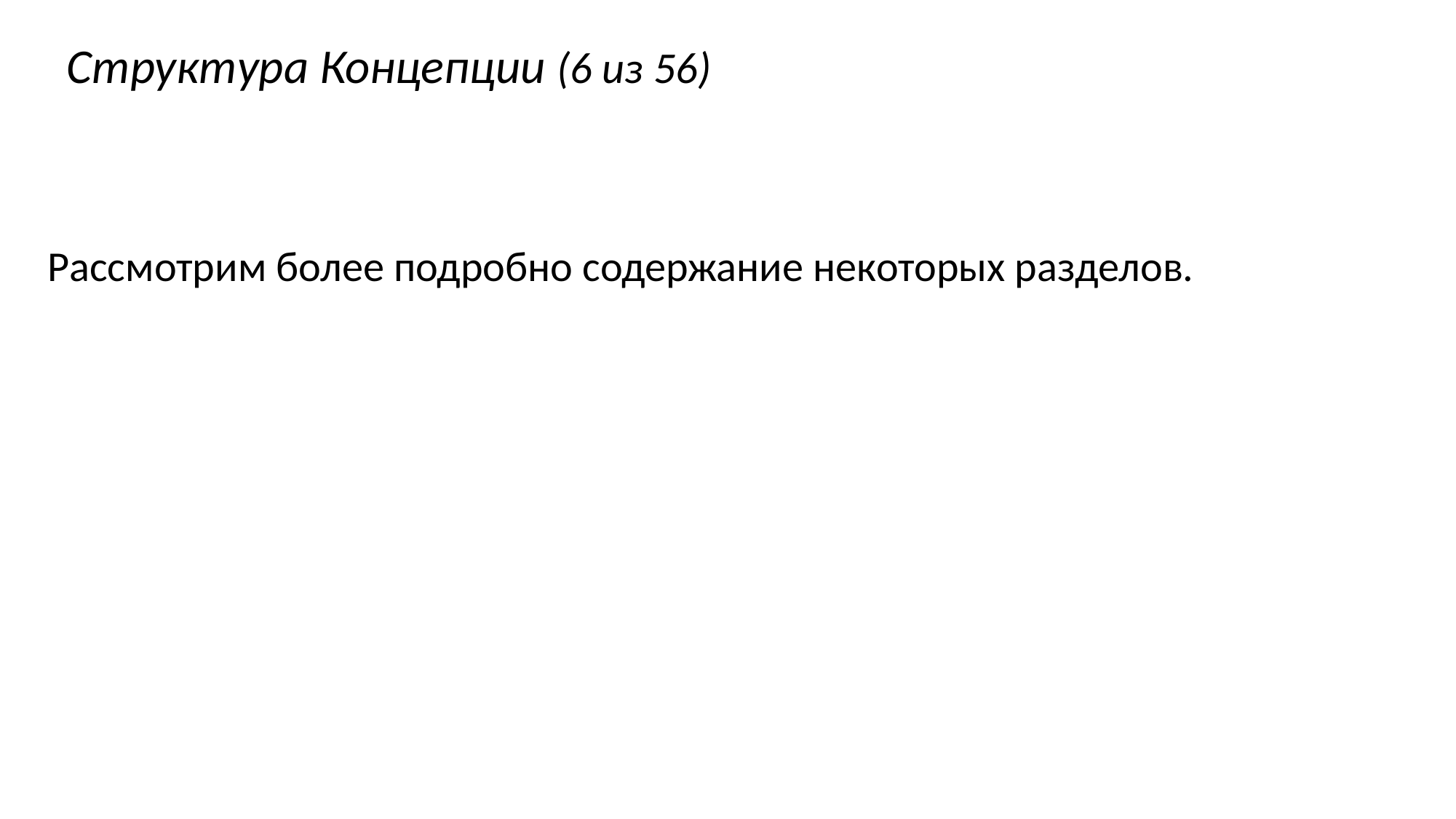

# Структура Концепции (6 из 56)

Рассмотрим более подробно содержание некоторых разделов.